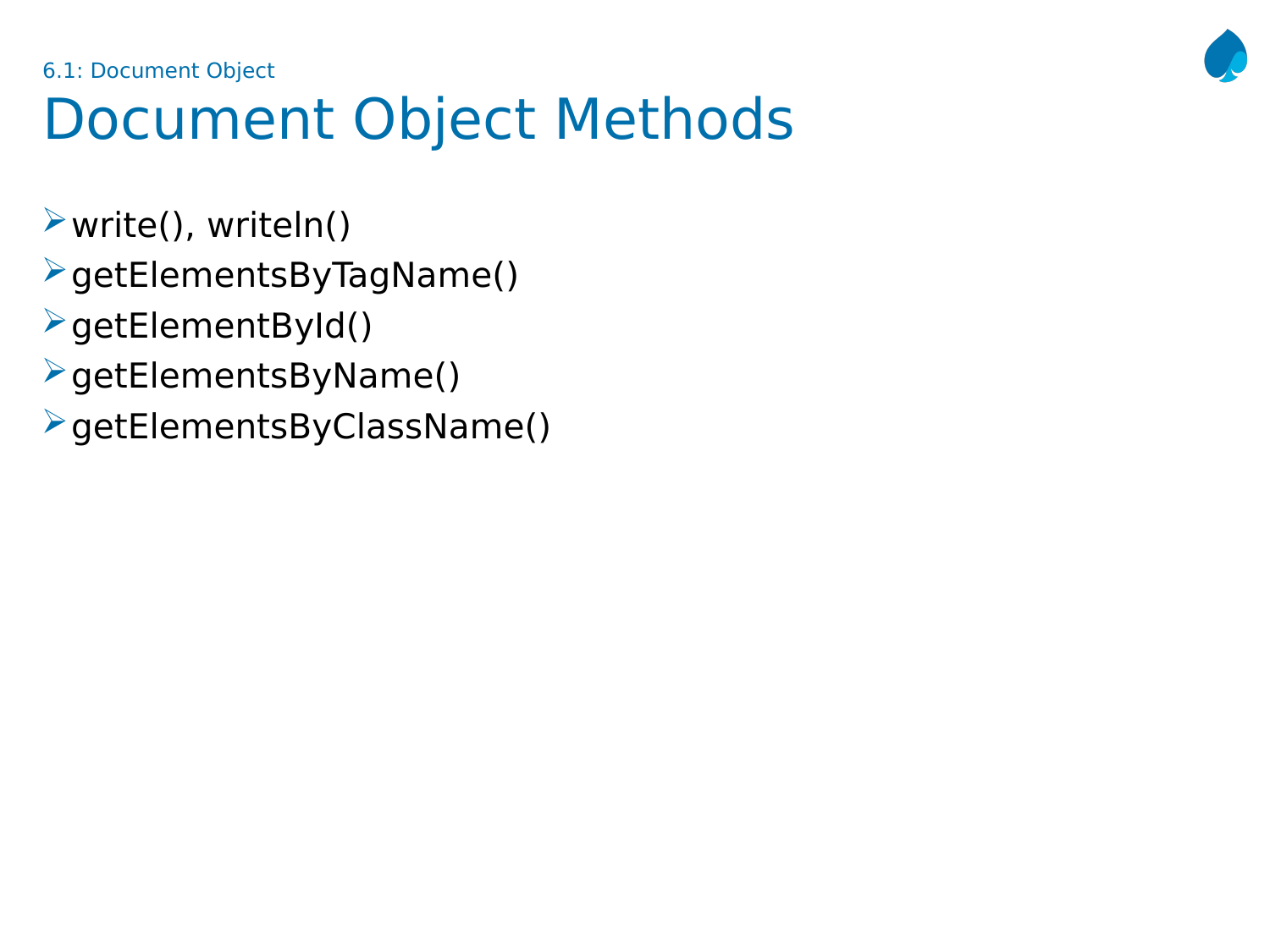

# 6.1: Document Object Document Object Methods
write(), writeln()
getElementsByTagName()
getElementById()
getElementsByName()
getElementsByClassName()